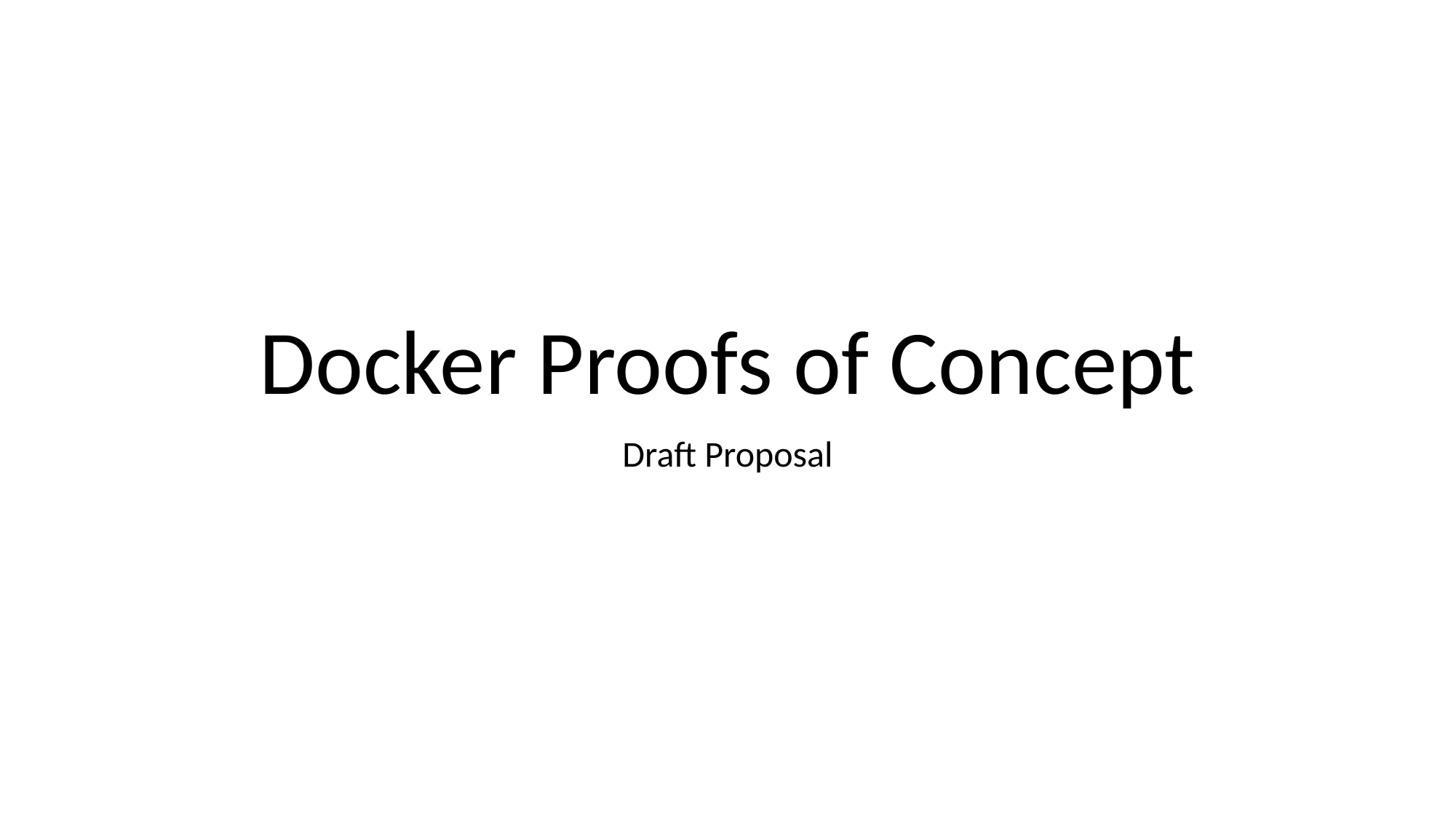

# Docker Proofs of Concept
Draft Proposal